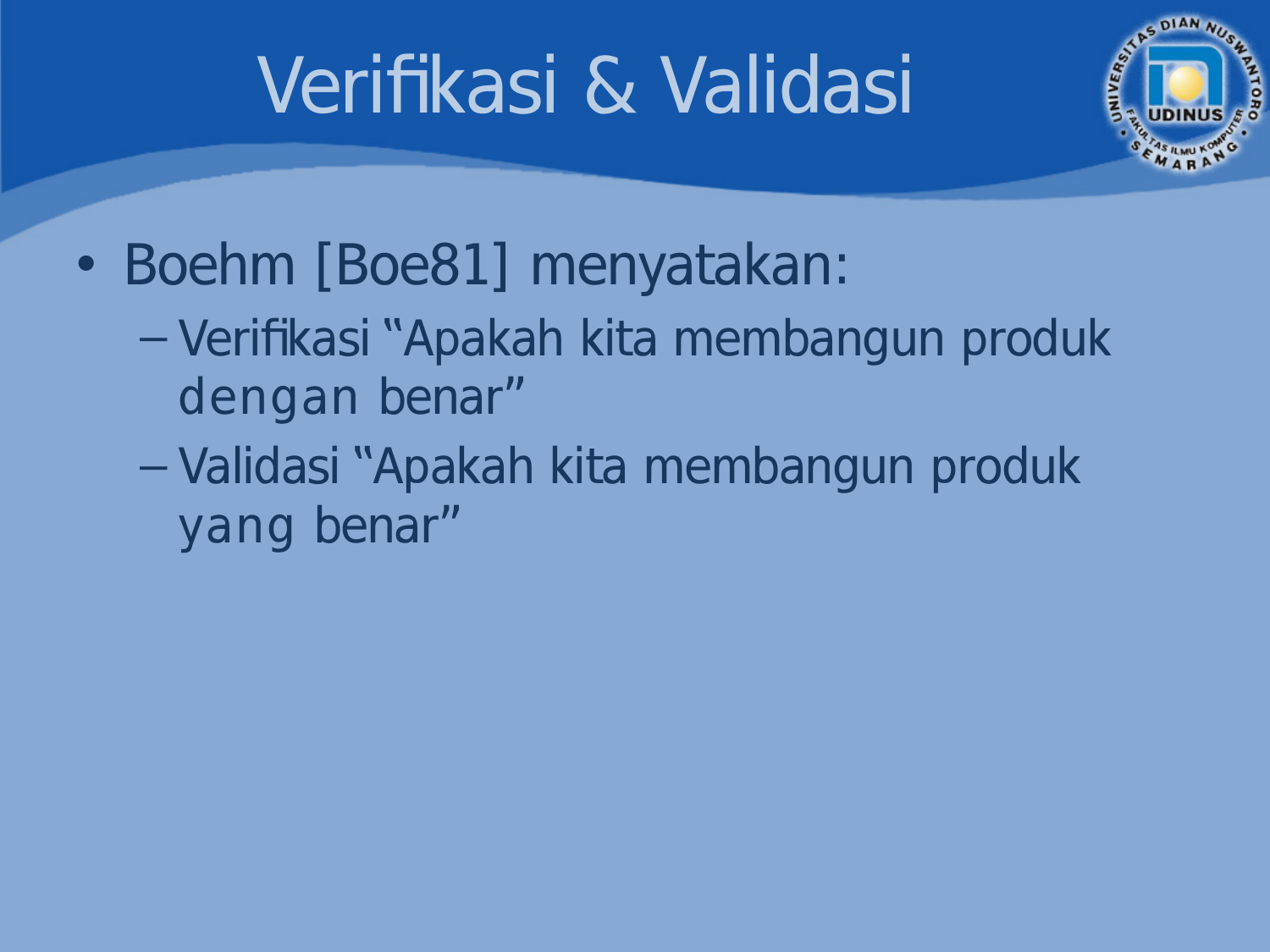

# Verifikasi & Validasi
Boehm [Boe81] menyatakan:
Verifikasi “Apakah kita membangun produk dengan benar”
Validasi “Apakah kita membangun produk yang benar”